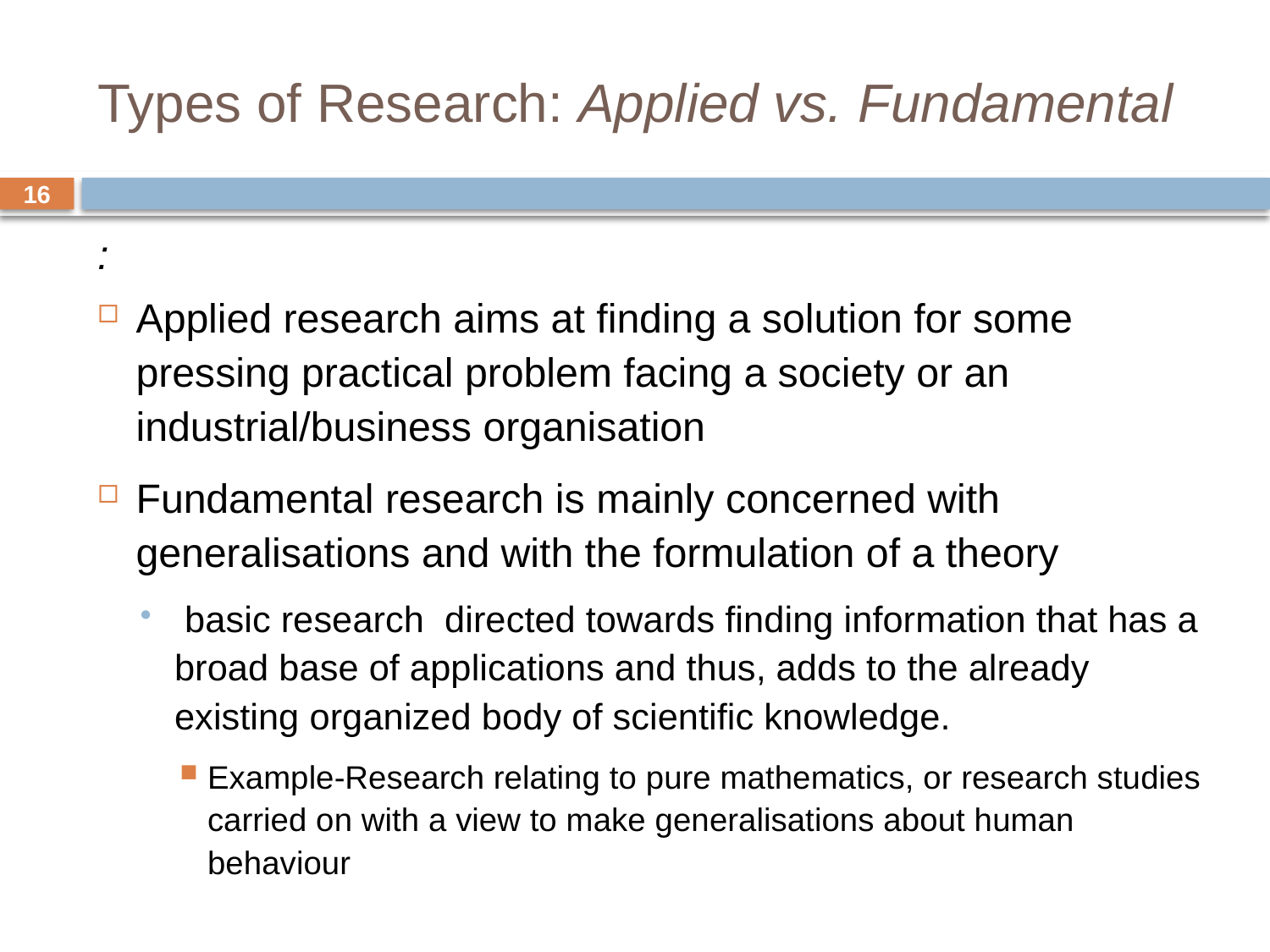

# Types of Research: Applied vs. Fundamental
16
:
Applied research aims at finding a solution for some pressing practical problem facing a society or an industrial/business organisation
Fundamental research is mainly concerned with generalisations and with the formulation of a theory
 basic research  directed towards finding information that has a broad base of applications and thus, adds to the already existing organized body of scientific knowledge.
Example-Research relating to pure mathematics, or research studies carried on with a view to make generalisations about human behaviour